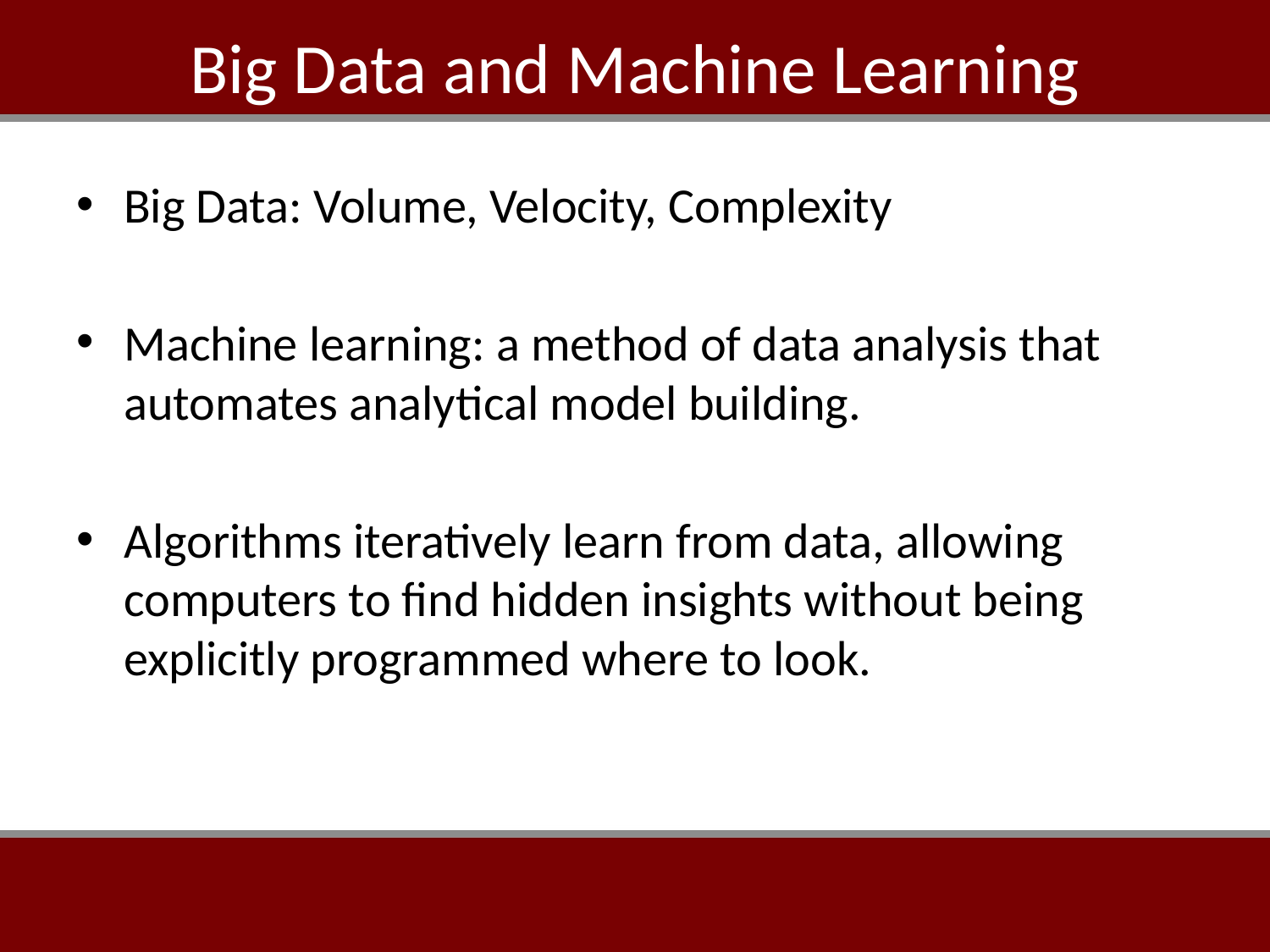

# Big Data and Machine Learning
Big Data: Volume, Velocity, Complexity

Machine learning: a method of data analysis that automates analytical model building.

Algorithms iteratively learn from data, allowing computers to find hidden insights without being explicitly programmed where to look.